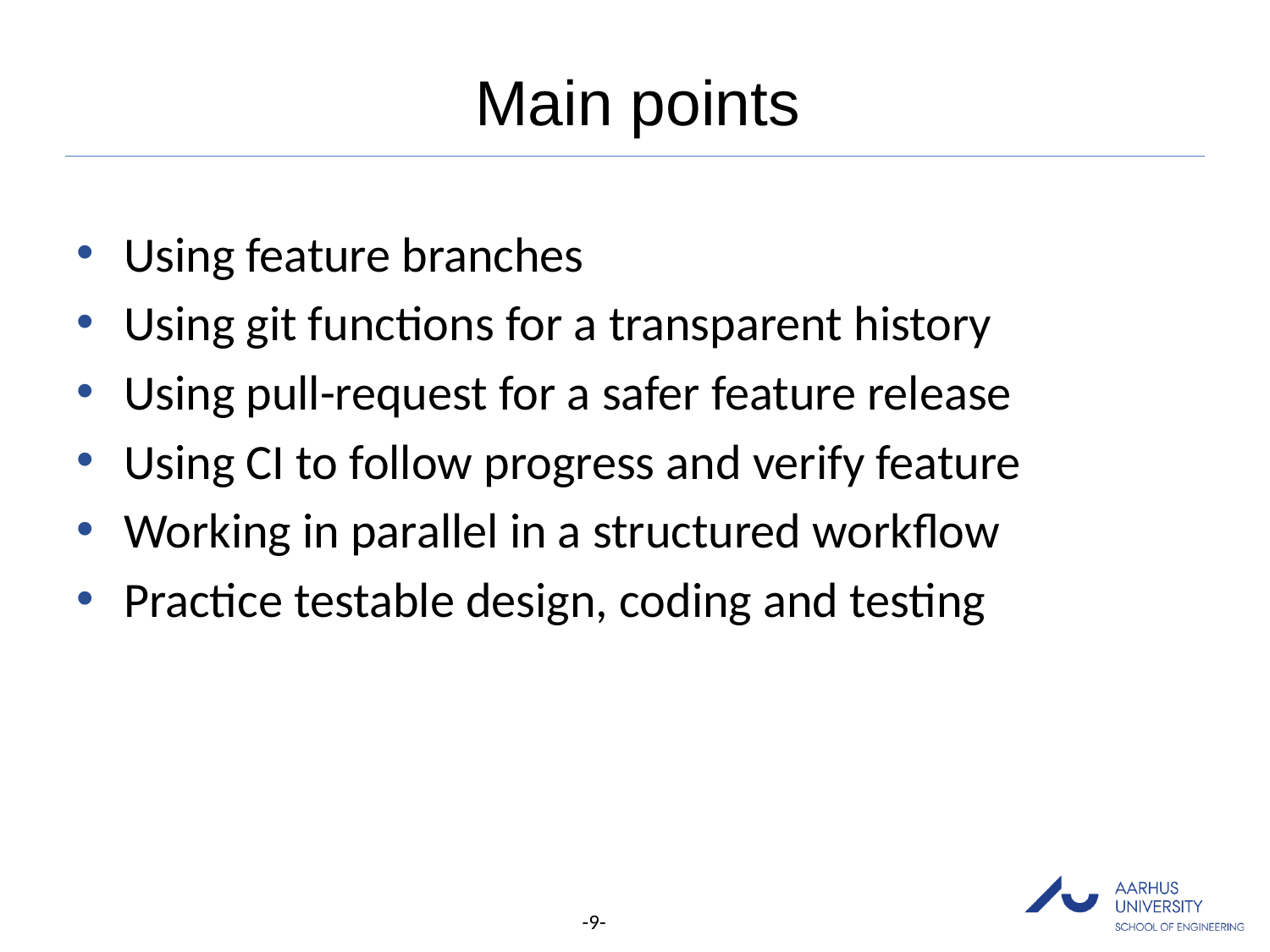

# Main points
Using feature branches
Using git functions for a transparent history
Using pull-request for a safer feature release
Using CI to follow progress and verify feature
Working in parallel in a structured workflow
Practice testable design, coding and testing